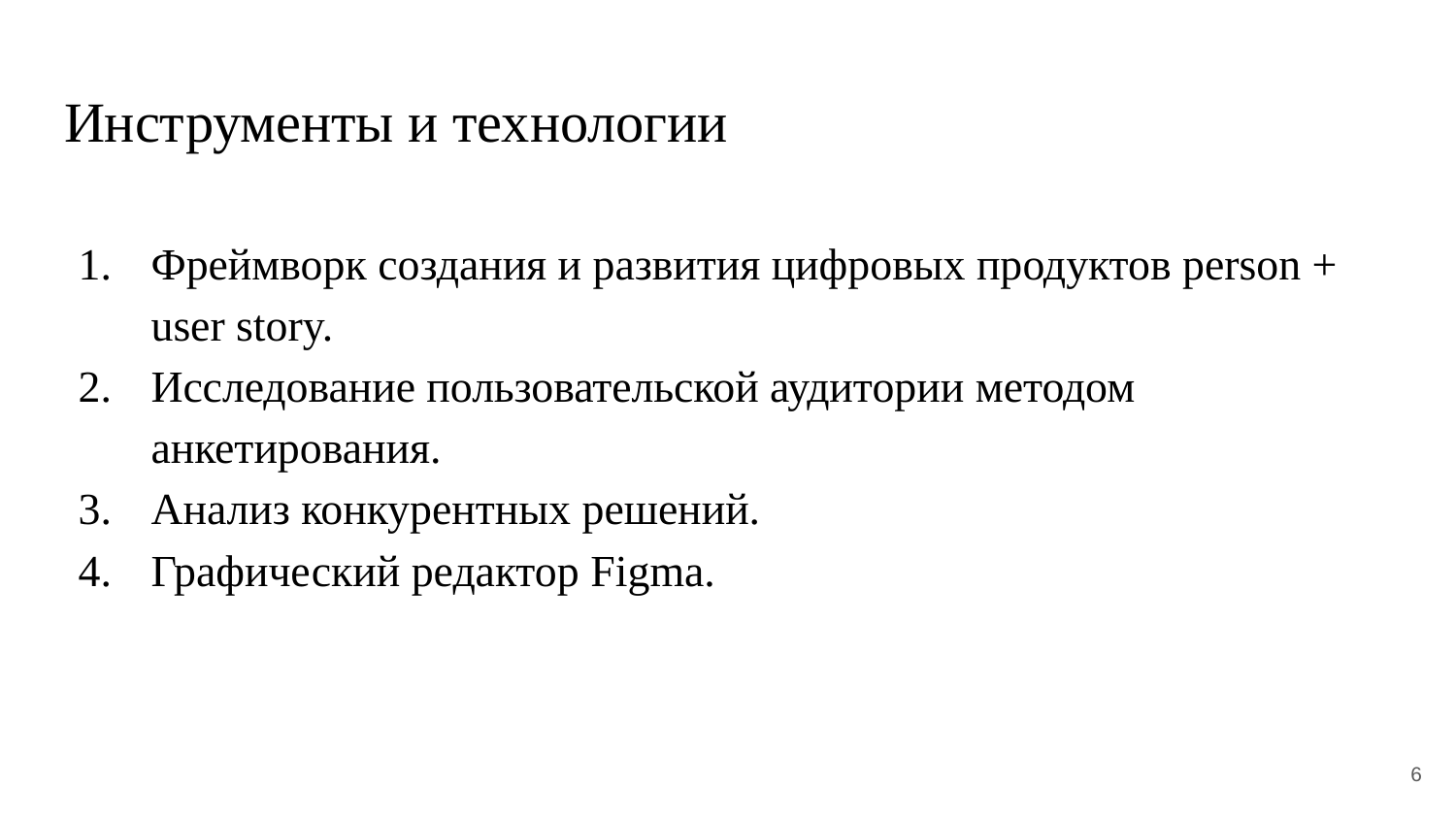

# Инструменты и технологии
Фреймворк создания и развития цифровых продуктов person + user story.
Исследование пользовательской аудитории методом анкетирования.
Анализ конкурентных решений.
Графический редактор Figma.

6